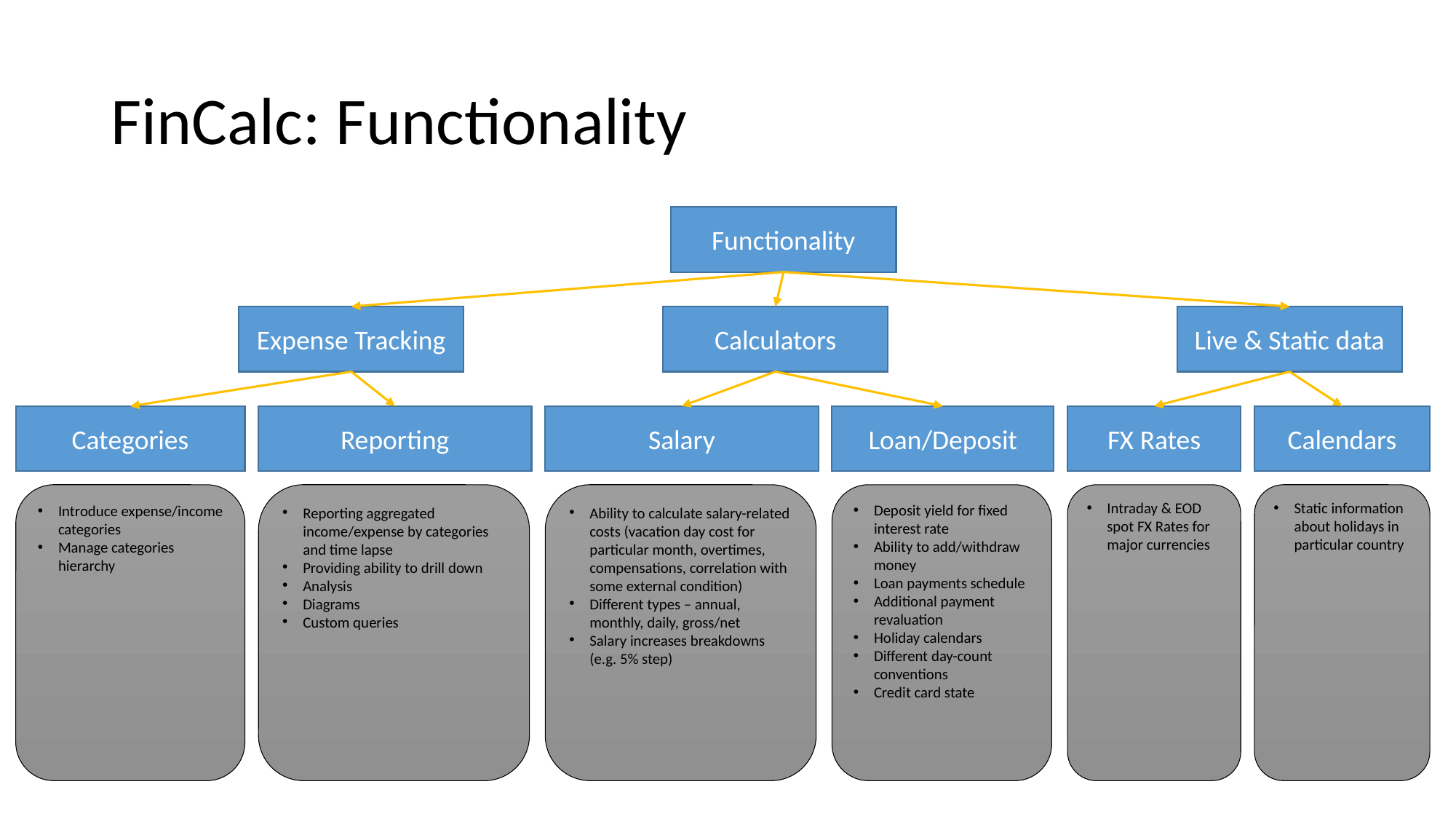

# FinCalc: Functionality
Functionality
Expense Tracking
Calculators
Live & Static data
FX Rates
Calendars
Reporting
Loan/Deposit
Salary
Categories
Deposit yield for fixed interest rate
Ability to add/withdraw money
Loan payments schedule
Additional payment revaluation
Holiday calendars
Different day-count conventions
Credit card state
Introduce expense/income categories
Manage categories hierarchy
Reporting aggregated income/expense by categories and time lapse
Providing ability to drill down
Analysis
Diagrams
Custom queries
Ability to calculate salary-related costs (vacation day cost for particular month, overtimes, compensations, correlation with some external condition)
Different types – annual, monthly, daily, gross/net
Salary increases breakdowns (e.g. 5% step)
Intraday & EOD spot FX Rates for major currencies
Static information about holidays in particular country